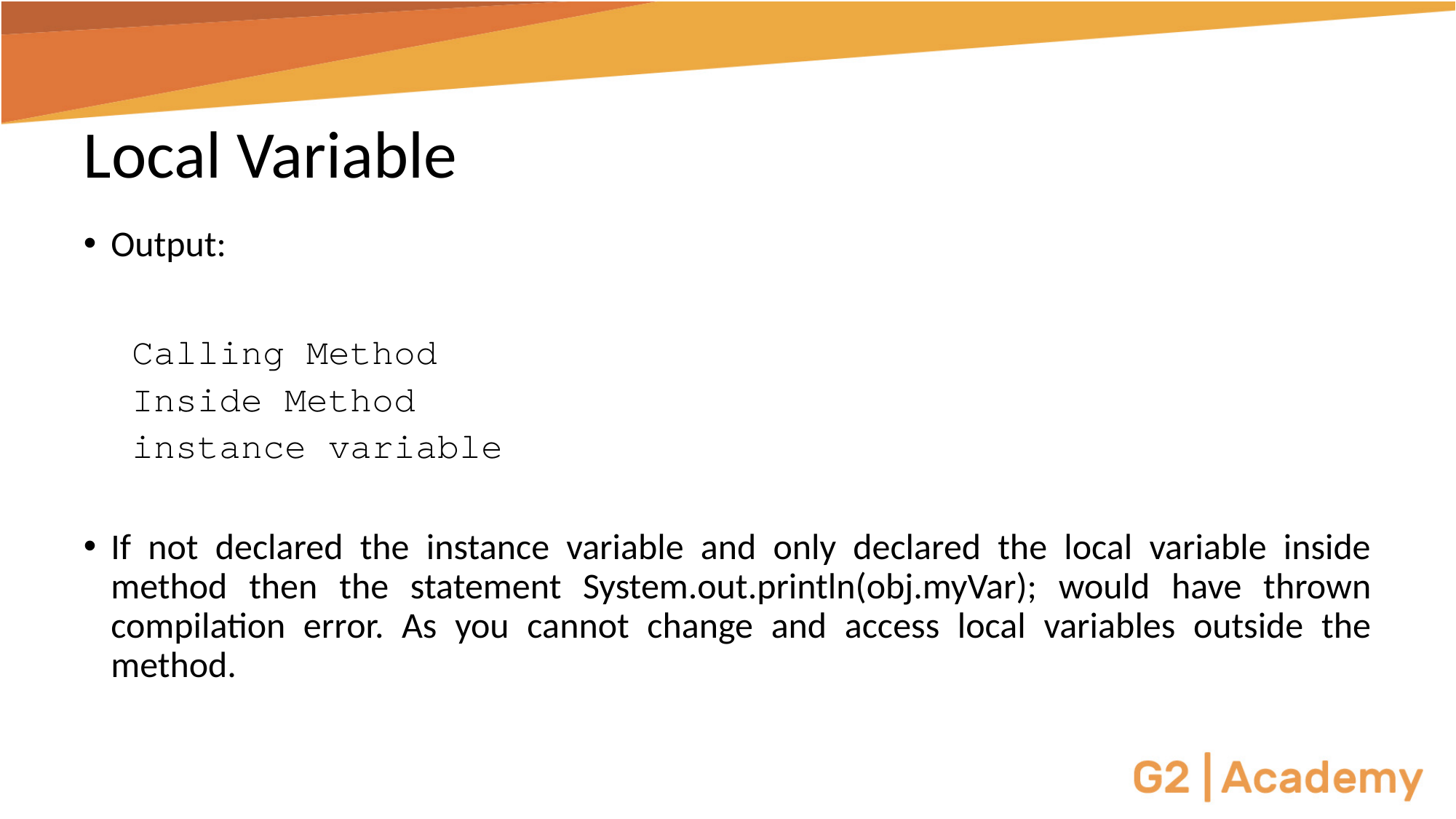

# Local Variable
Output:

Calling Method
Inside Method
instance variable

If not declared the instance variable and only declared the local variable inside method then the statement System.out.println(obj.myVar); would have thrown compilation error. As you cannot change and access local variables outside the method.